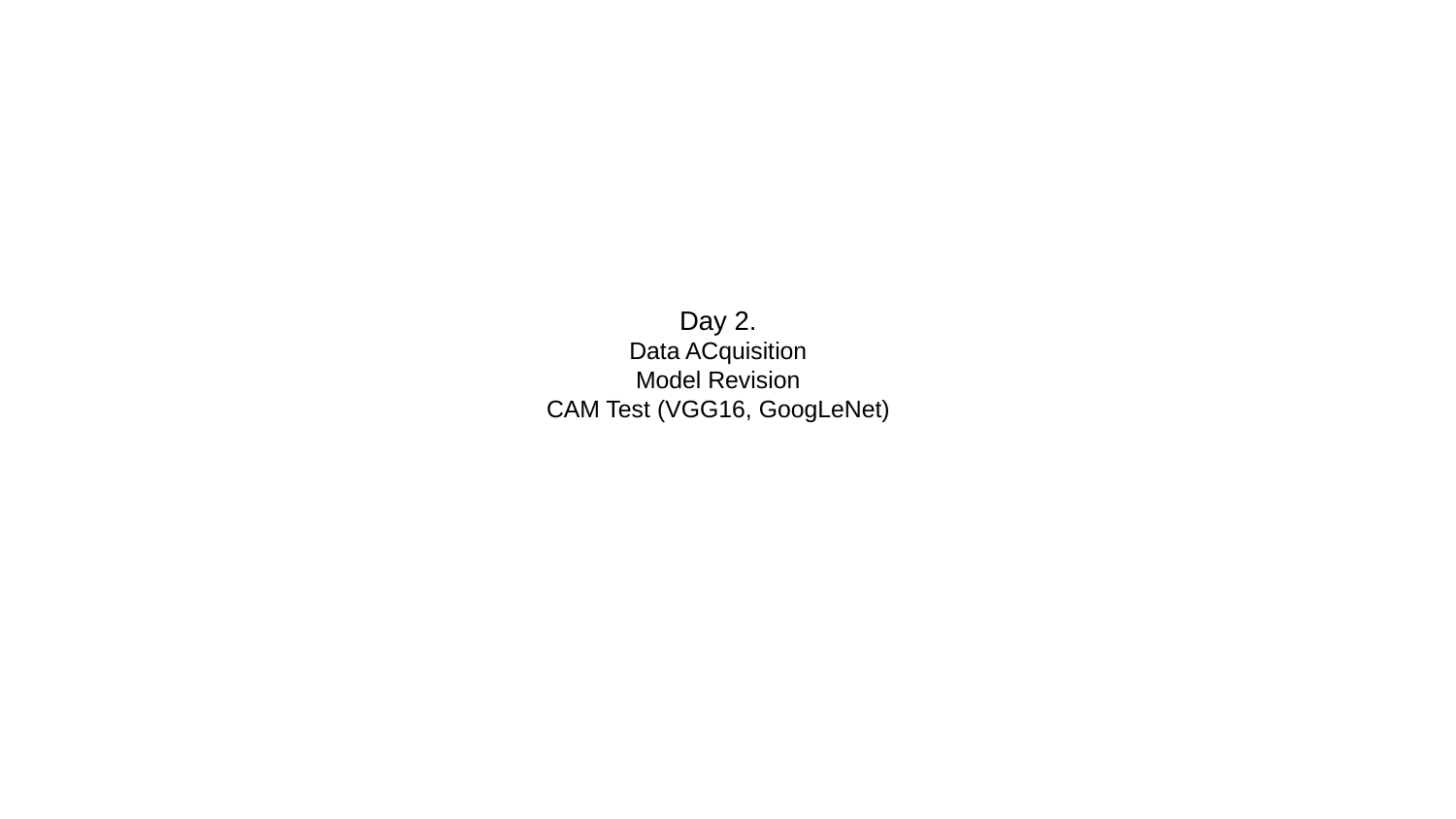

# Day 2. Data ACquisition Model Revision CAM Test (VGG16, GoogLeNet)